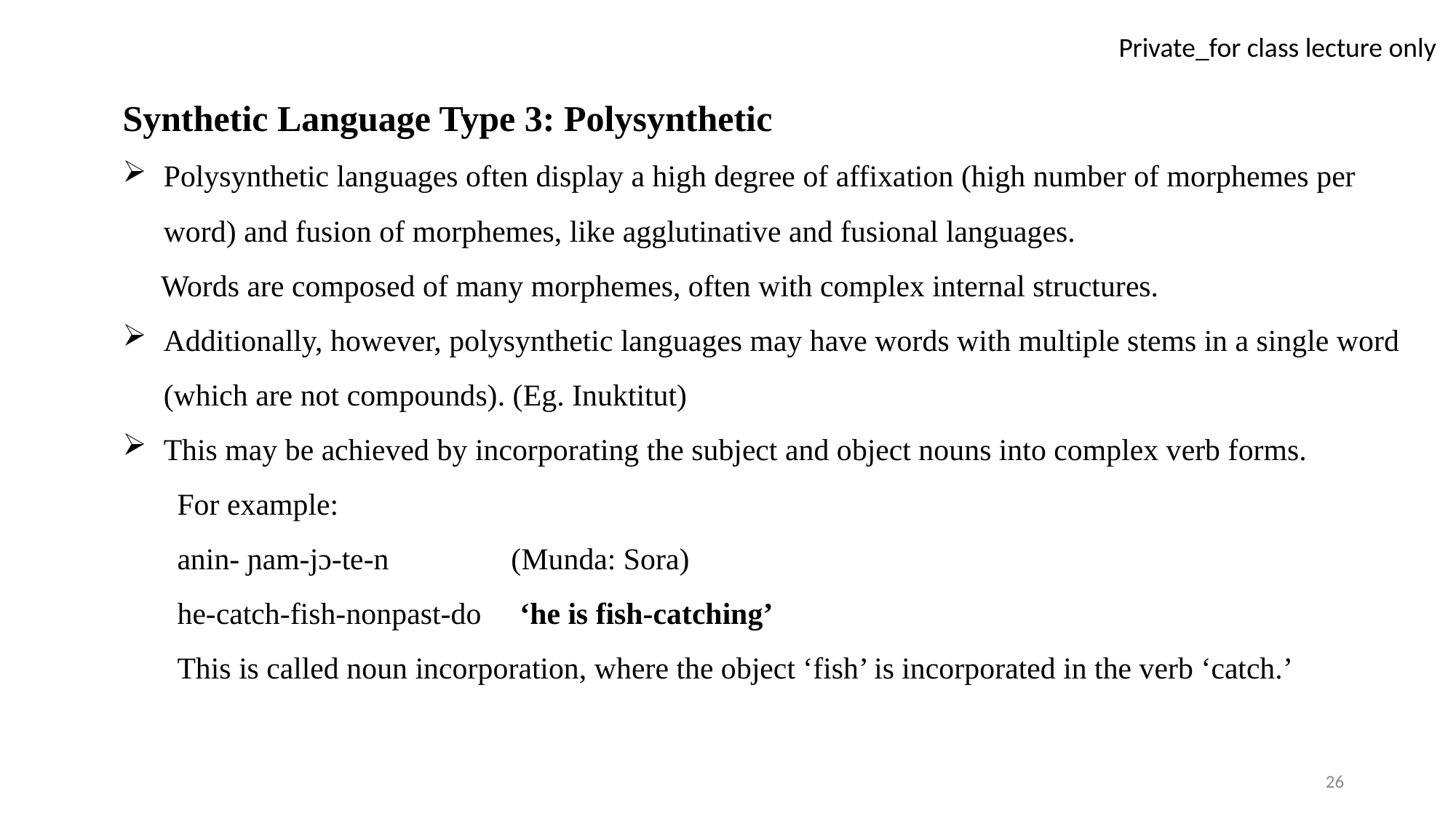

Synthetic Language Type 3: Polysynthetic
Polysynthetic languages often display a high degree of affixation (high number of morphemes per word) and fusion of morphemes, like agglutinative and fusional languages.
     Words are composed of many morphemes, often with complex internal structures.
Additionally, however, polysynthetic languages may have words with multiple stems in a single word (which are not compounds). (Eg. Inuktitut)
This may be achieved by incorporating the subject and object nouns into complex verb forms.
For example:
anin- ɲam-jɔ-te-n                (Munda: Sora)
he-catch-fish-nonpast-do     ‘he is fish-catching’
This is called noun incorporation, where the object ‘fish’ is incorporated in the verb ‘catch.’

26